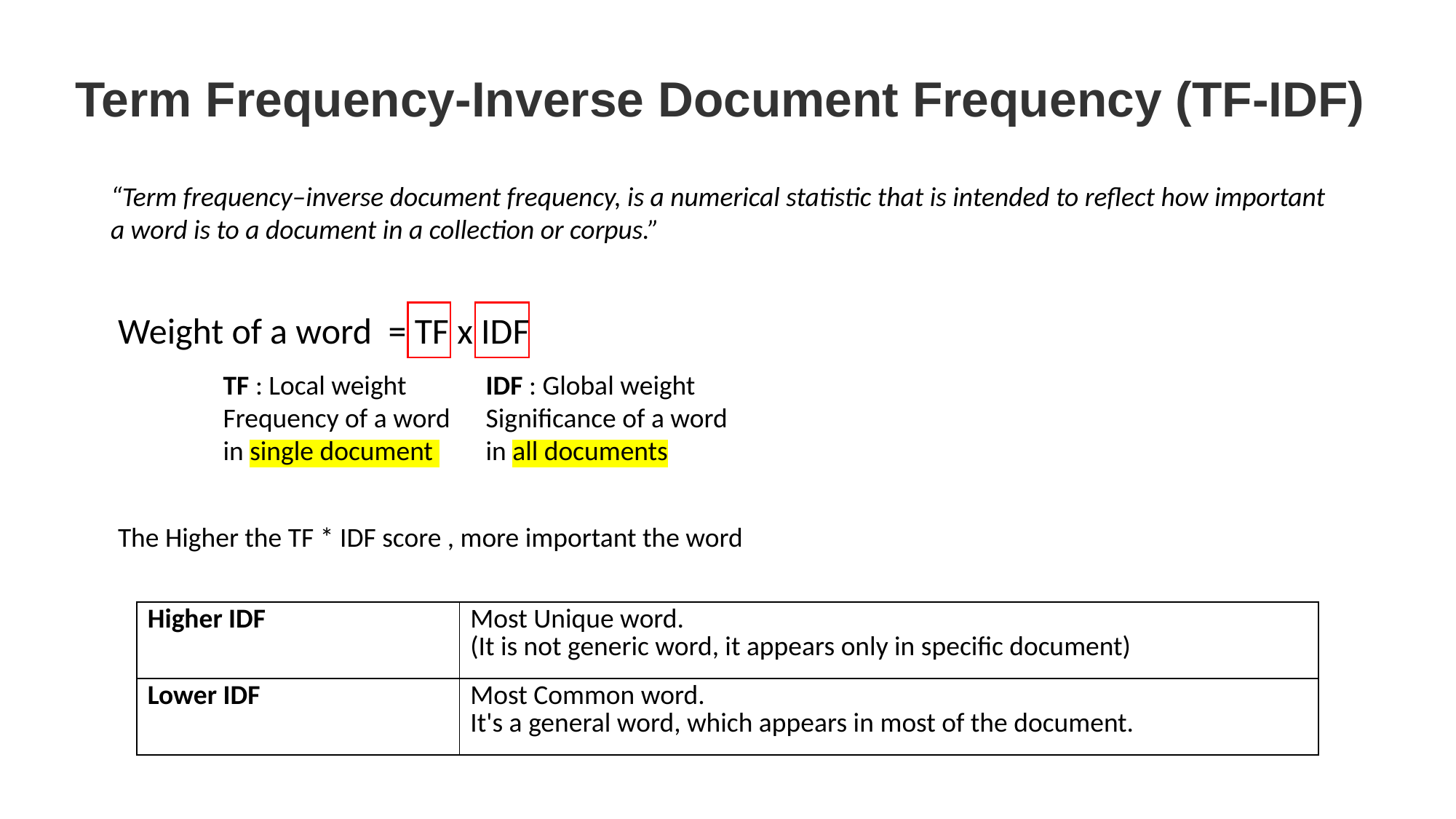

# Term Frequency-Inverse Document Frequency (TF-IDF)

“Term frequency–inverse document frequency, is a numerical statistic that is intended to reflect how important a word is to a document in a collection or corpus.”

Weight of a word  = TF x IDF

TF : Local weight
Frequency of a word in single document
IDF : Global weight
Significance of a word in all documents
The Higher the TF * IDF score , more important the word
| Higher IDF | Most Unique word. (It is not generic word, it appears only in specific document) |
| --- | --- |
| Lower IDF | Most Common word. It's a general word, which appears in most of the document. |